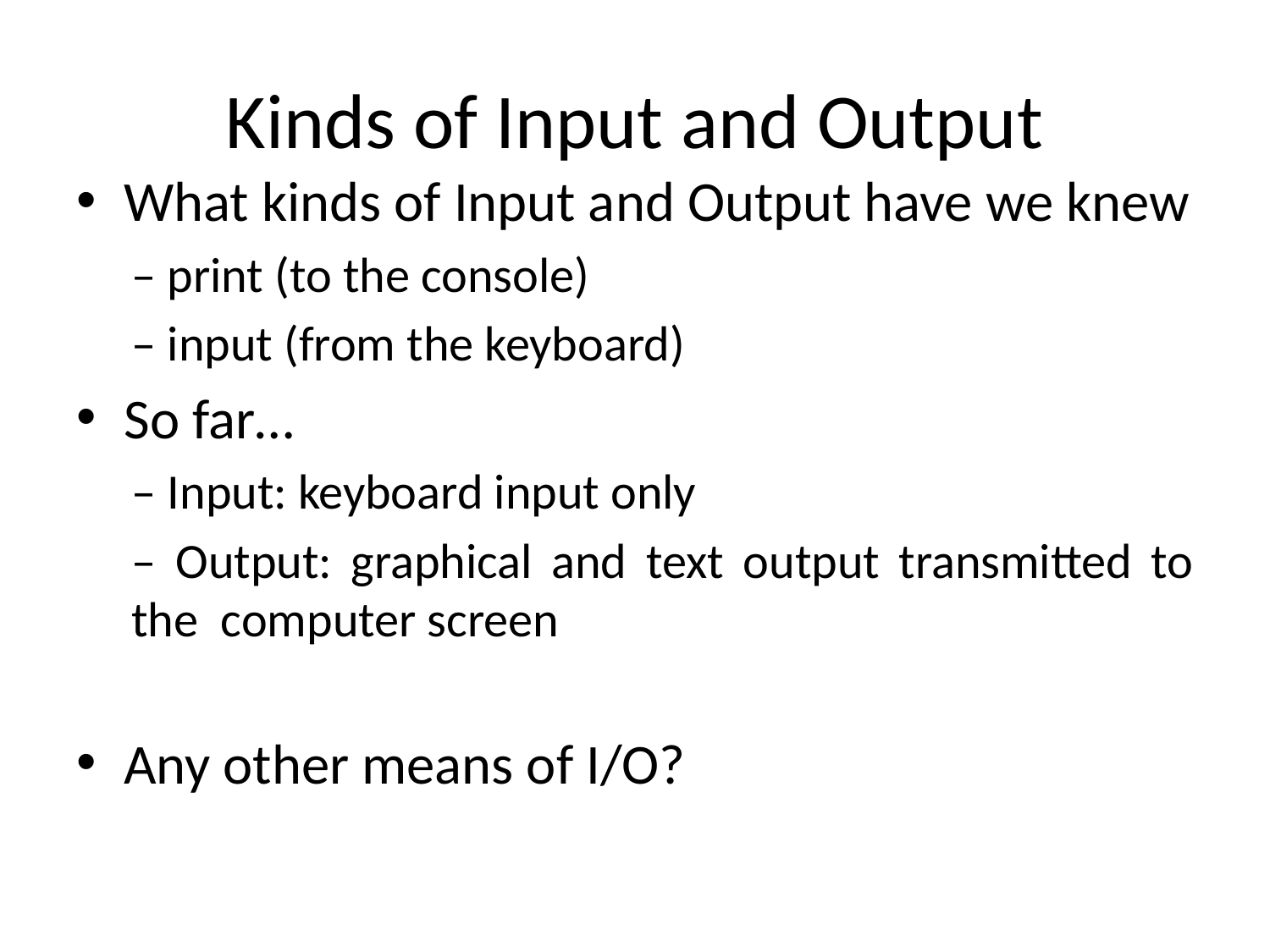

# Kinds of Input and Output
What kinds of Input and Output have we knew
– print (to the console)
– input (from the keyboard)
So far…
– Input: keyboard input only
– Output: graphical and text output transmitted to the  computer screen

Any other means of I/O?